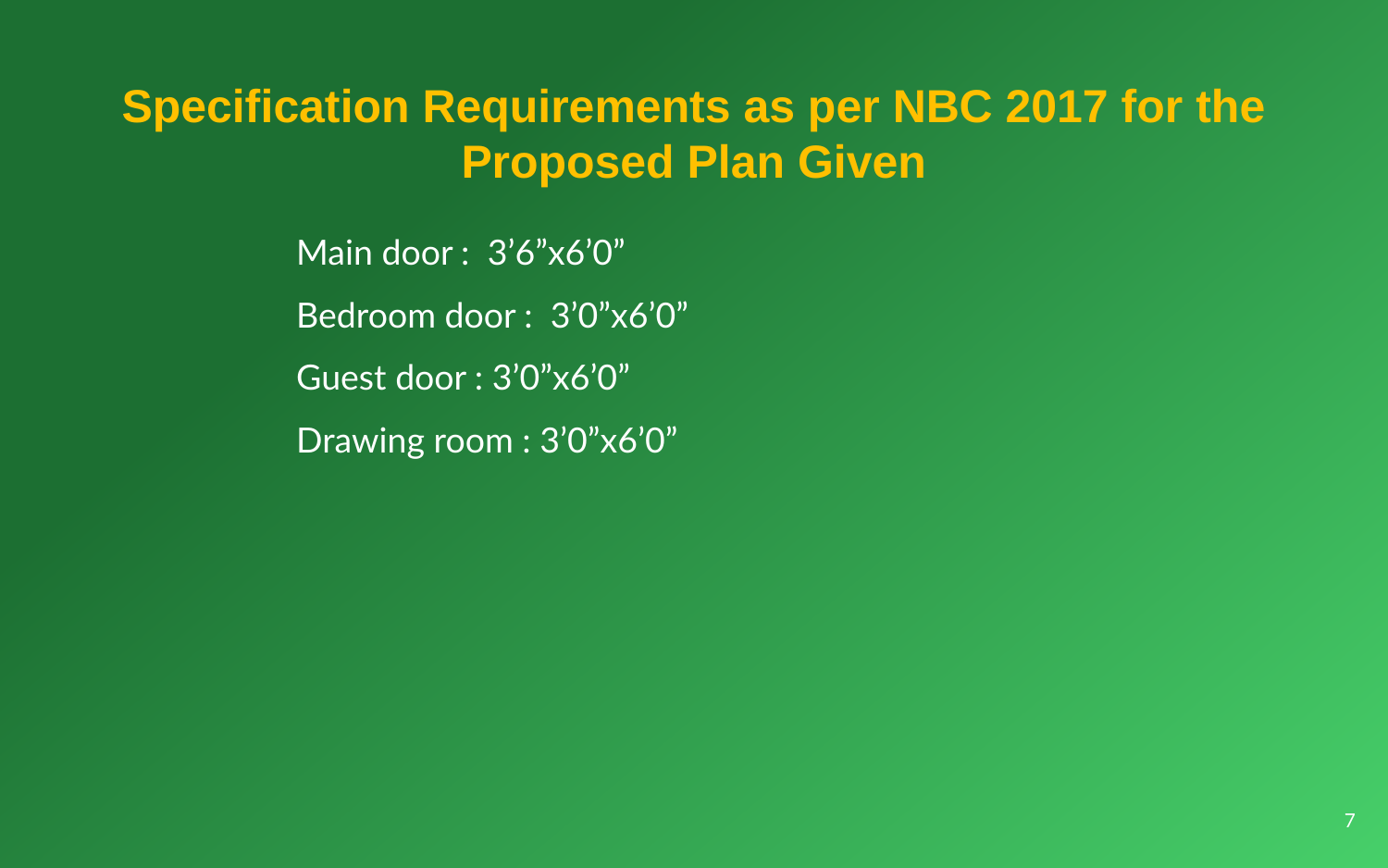

# Specification Requirements as per NBC 2017 for the Proposed Plan Given
Main door :  3’6”x6’0”
Bedroom door :  3’0”x6’0”
Guest door : 3’0”x6’0”
Drawing room : 3’0”x6’0”
7